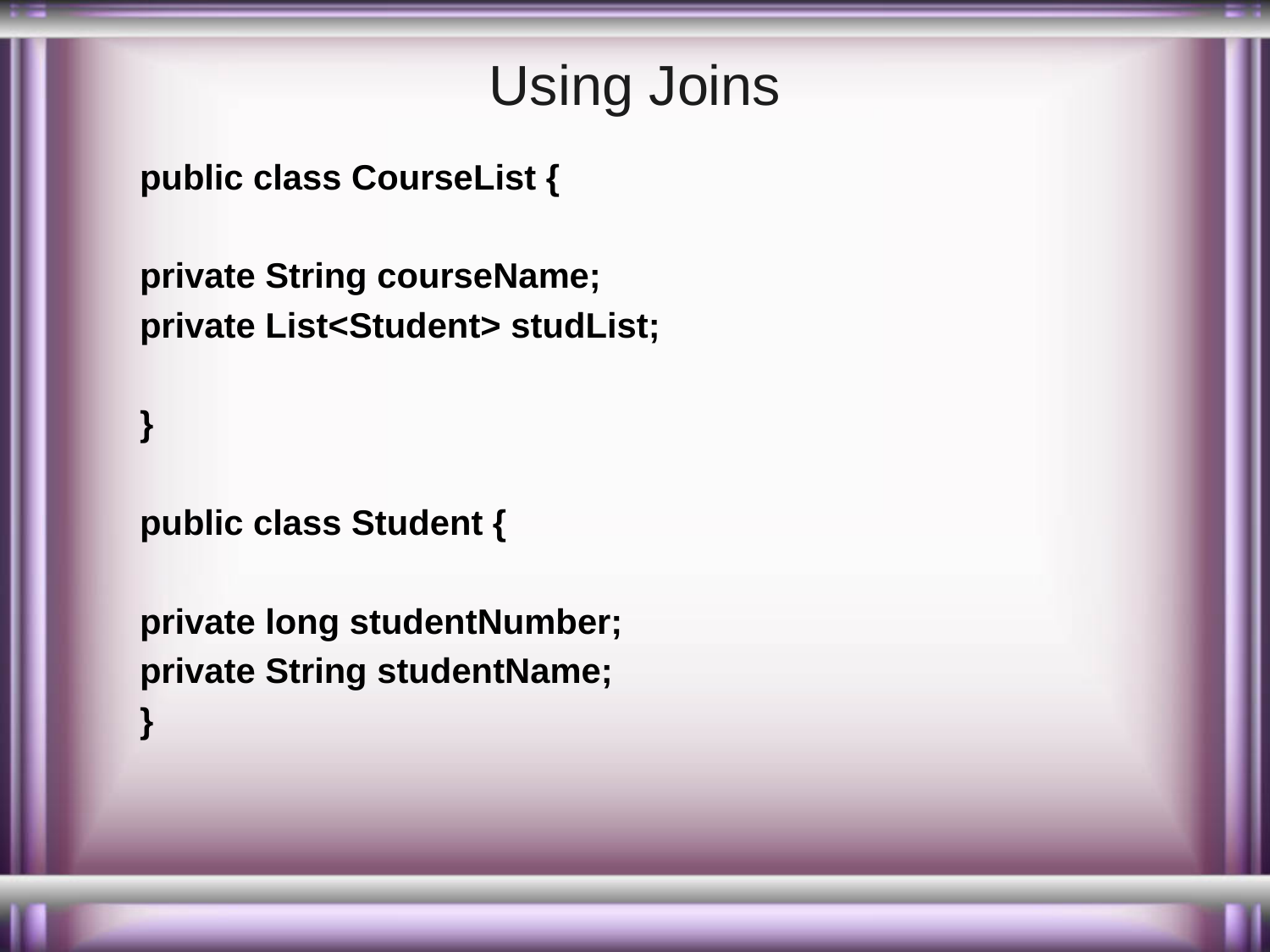

# Using Joins
public class CourseList {

private String courseName;
private List<Student> studList;

}

public class Student {

private long studentNumber;
private String studentName;
}